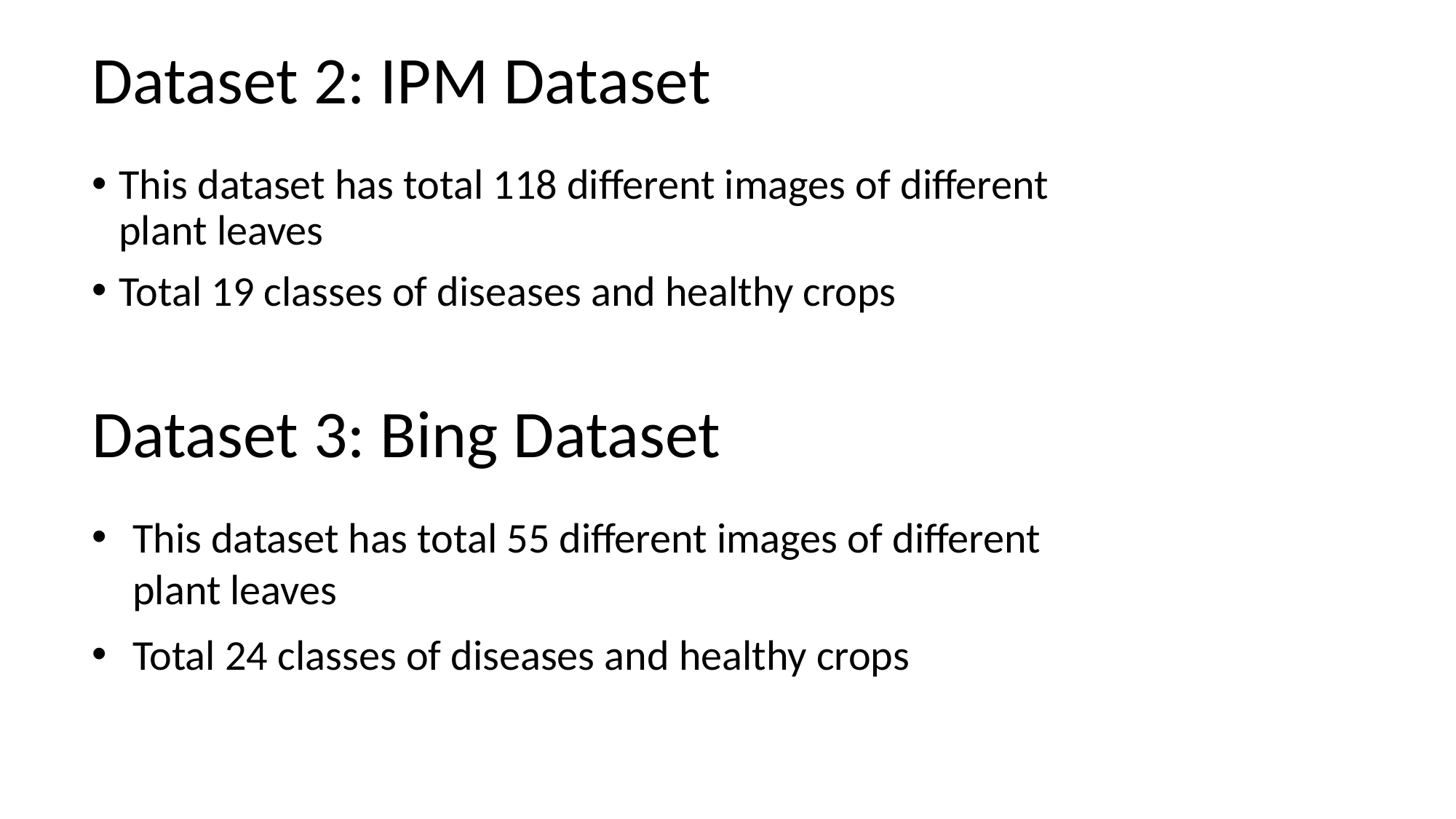

# Dataset 2: IPM Dataset
This dataset has total 118 different images of different plant leaves
Total 19 classes of diseases and healthy crops
Dataset 3: Bing Dataset
This dataset has total 55 different images of different plant leaves
Total 24 classes of diseases and healthy crops